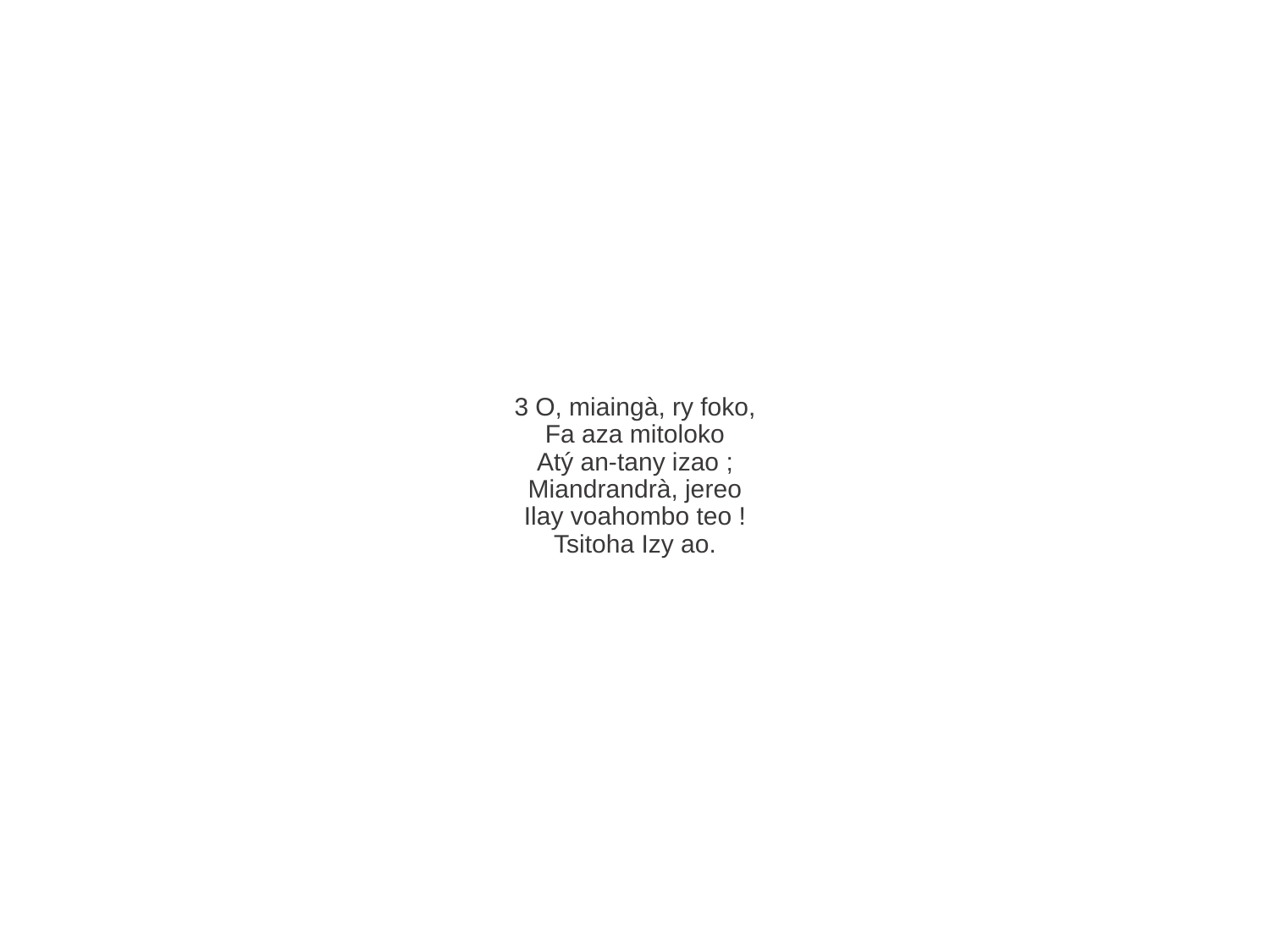

3 O, miaingà, ry foko,
Fa aza mitoloko
Atý an-tany izao ;
Miandrandrà, jereo
Ilay voahombo teo !
Tsitoha Izy ao.